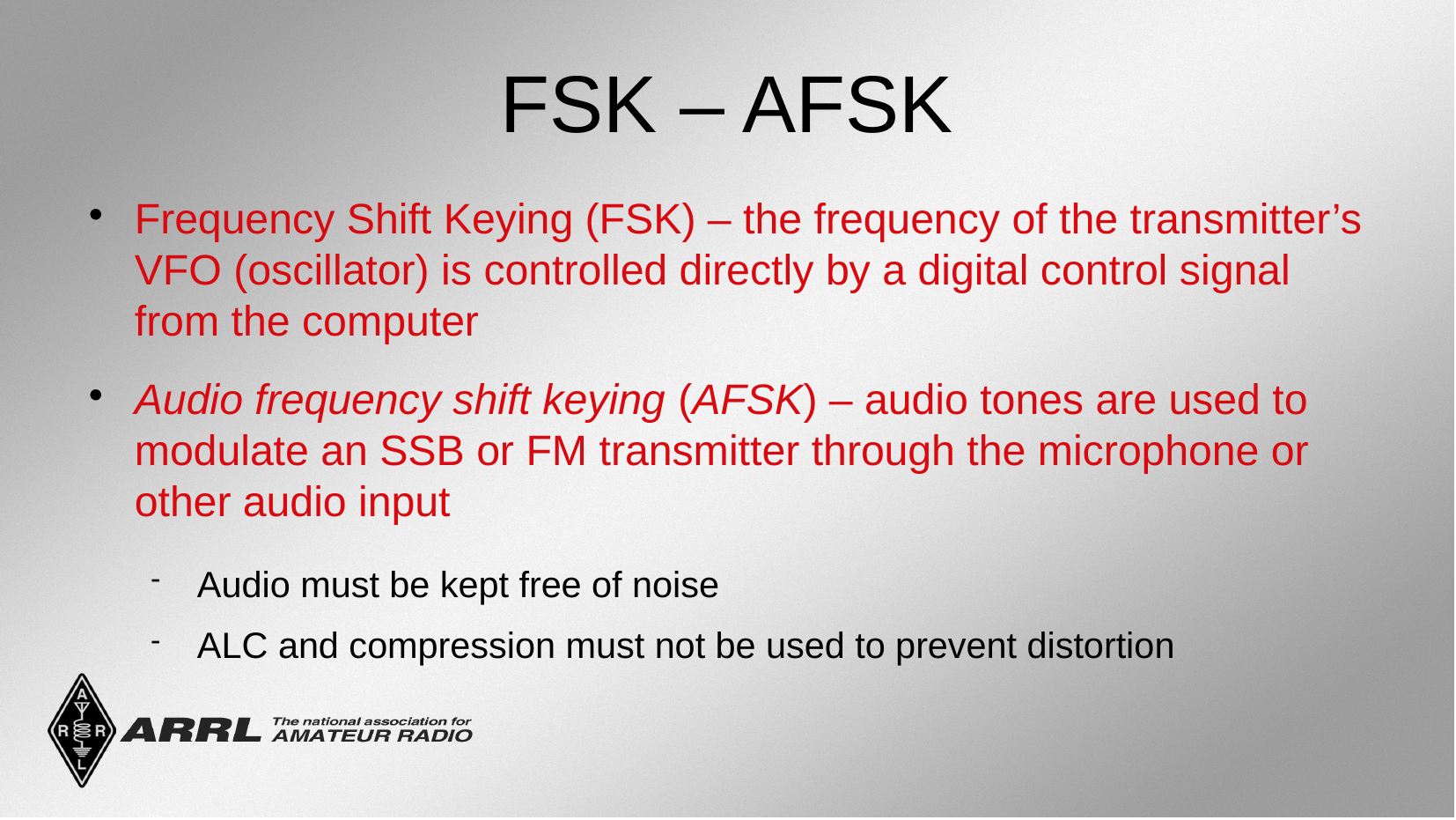

FSK – AFSK

Frequency Shift Keying (FSK) – the frequency of the transmitter’s VFO (oscillator) is controlled directly by a digital control signal from the computer
Audio frequency shift keying (AFSK) – audio tones are used to modulate an SSB or FM transmitter through the microphone or other audio input
Audio must be kept free of noise
ALC and compression must not be used to prevent distortion